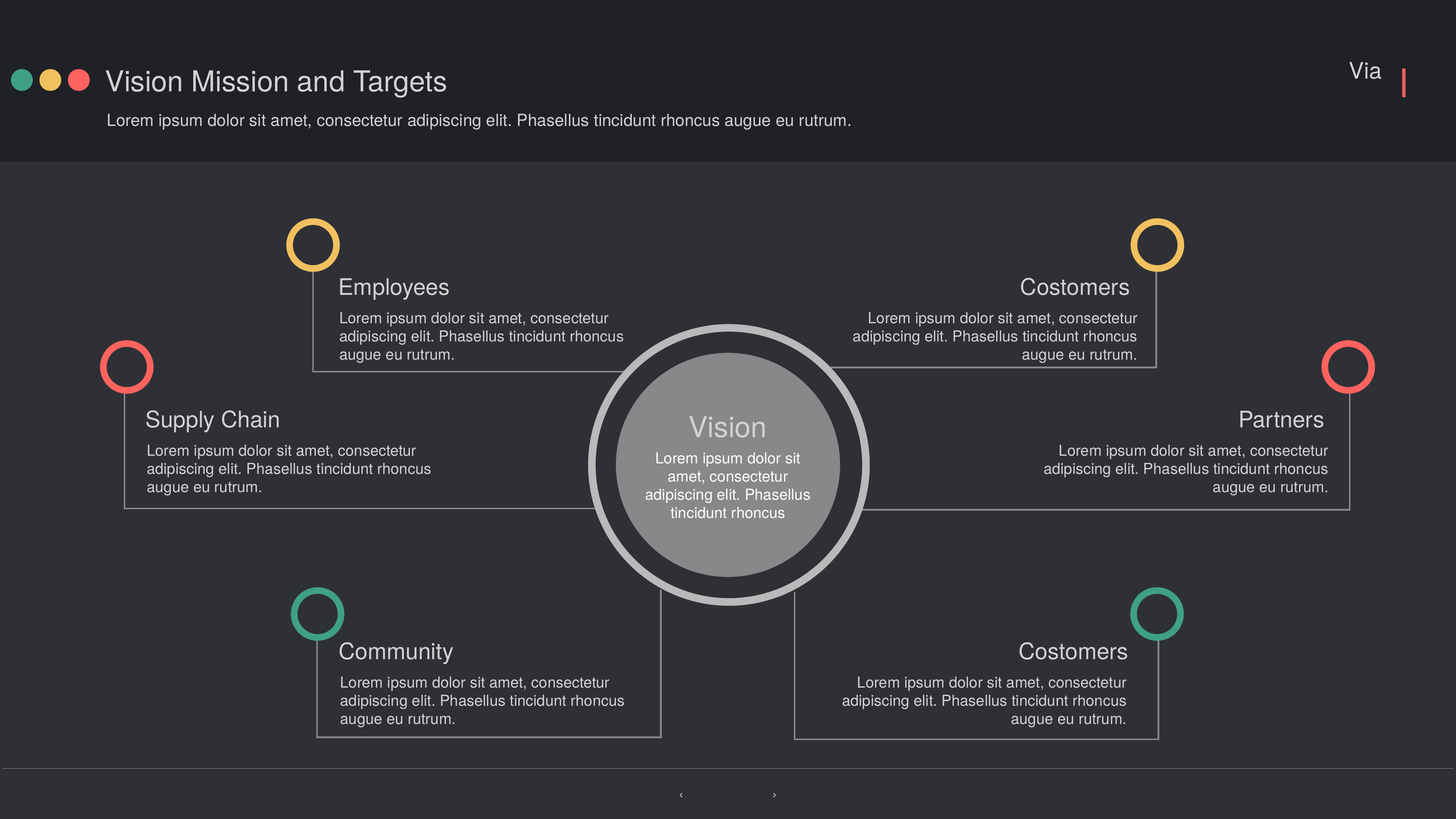

Vision Mission and Targets
Lorem ipsum dolor sit amet, consectetur adipiscing elit. Phasellus tincidunt rhoncus augue eu rutrum.

Employees
Lorem ipsum dolor sit amet, consectetur adipiscing elit. Phasellus tincidunt rhoncus augue eu rutrum.
Costomers
Lorem ipsum dolor sit amet, consectetur adipiscing elit. Phasellus tincidunt rhoncus augue eu rutrum.

Vision
Lorem ipsum dolor sit amet, consectetur adipiscing elit. Phasellus tincidunt rhoncus

Supply Chain
Lorem ipsum dolor sit amet, consectetur adipiscing elit. Phasellus tincidunt rhoncus augue eu rutrum.
Partners
Lorem ipsum dolor sit amet, consectetur adipiscing elit. Phasellus tincidunt rhoncus augue eu rutrum.

Community
Lorem ipsum dolor sit amet, consectetur adipiscing elit. Phasellus tincidunt rhoncus augue eu rutrum.
Costomers
Lorem ipsum dolor sit amet, consectetur adipiscing elit. Phasellus tincidunt rhoncus augue eu rutrum.
18